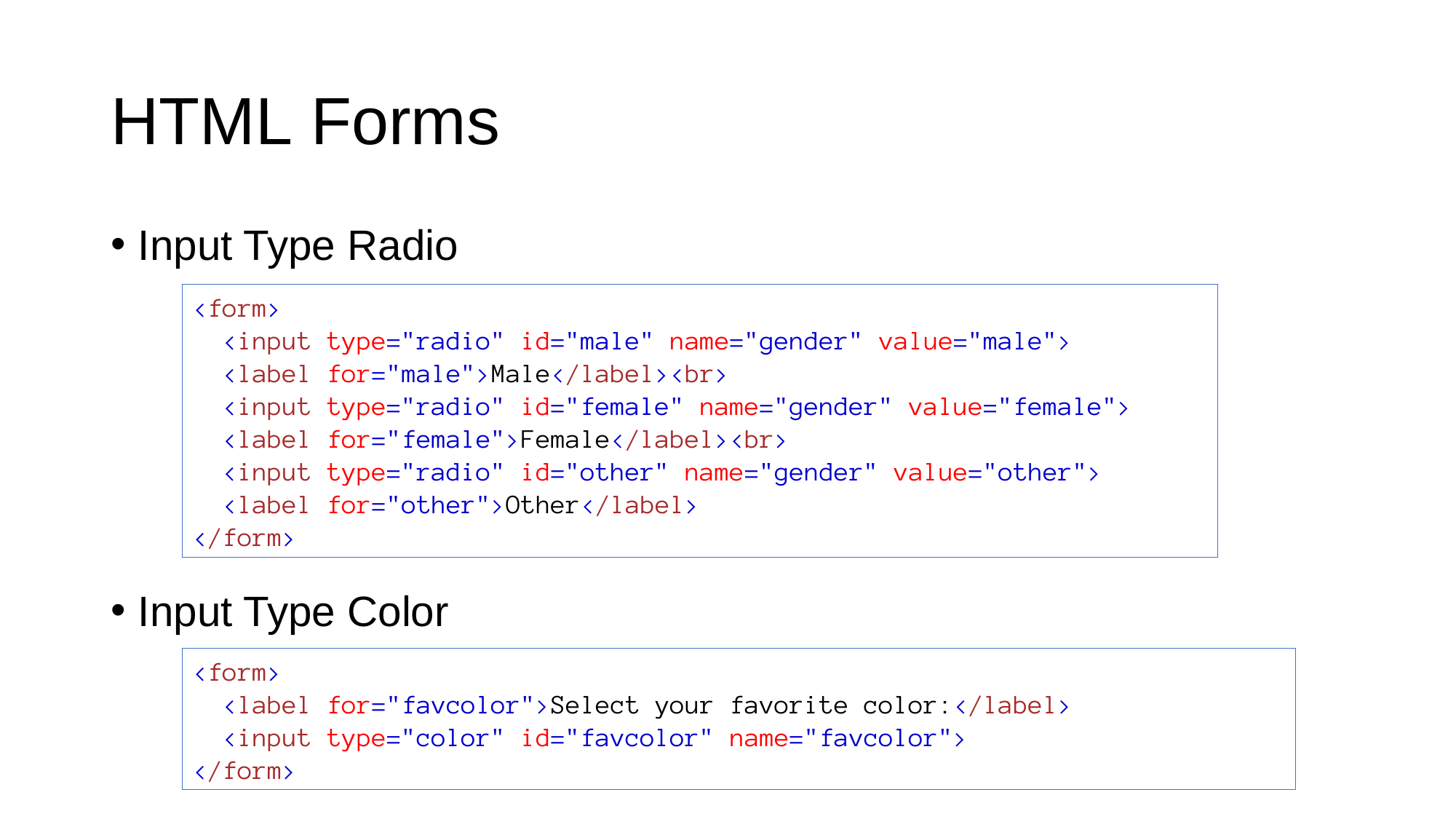

# HTML Forms
Input Type Radio

Input Type Color

<form>
  <input type="radio" id="male" name="gender" value="male">
  <label for="male">Male</label><br>
  <input type="radio" id="female" name="gender" value="female">
  <label for="female">Female</label><br>
  <input type="radio" id="other" name="gender" value="other">
  <label for="other">Other</label>
</form>
<form>
  <label for="favcolor">Select your favorite color:</label>
  <input type="color" id="favcolor" name="favcolor">
</form>